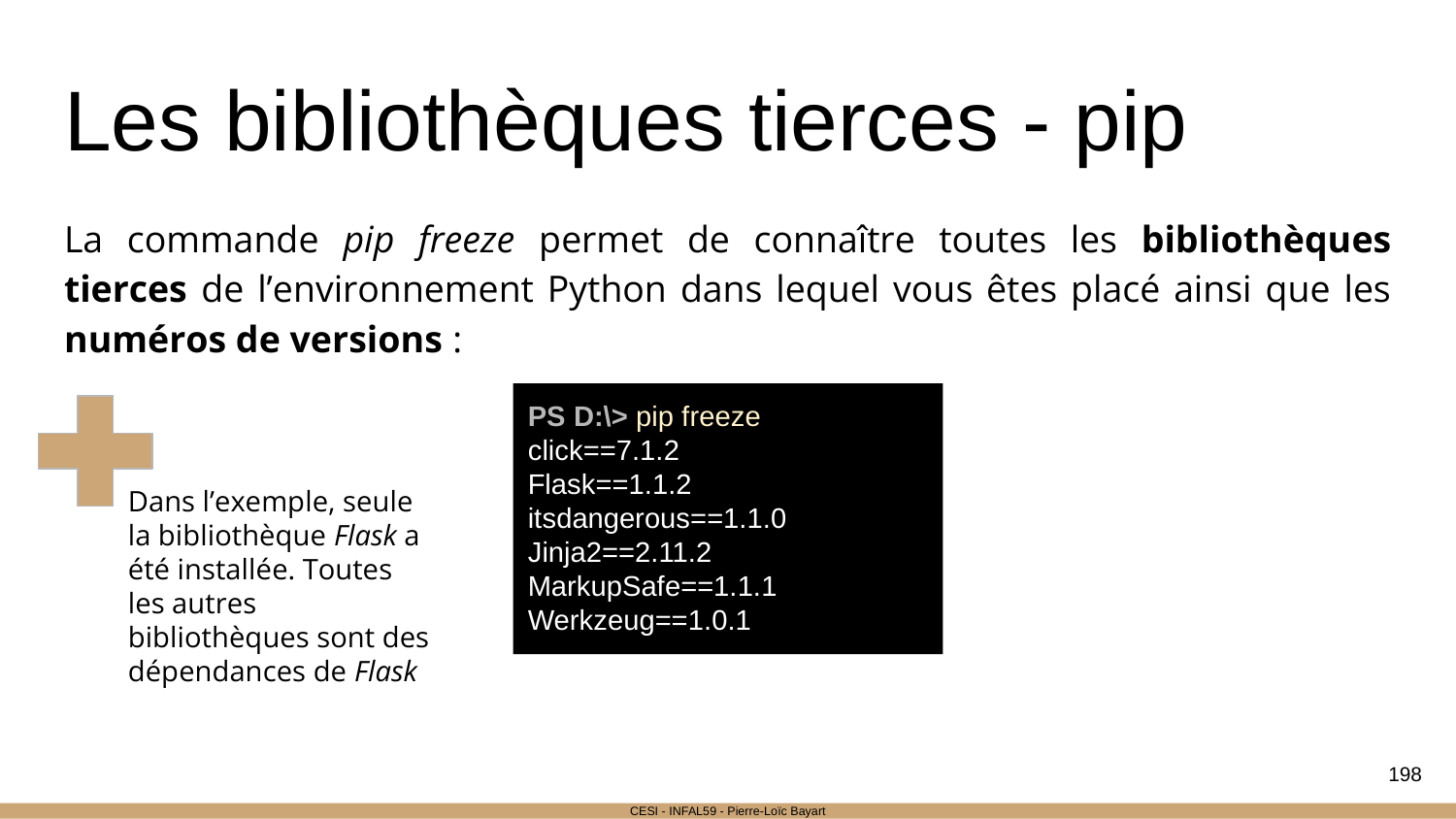

# Les bibliothèques tierces - pip
La commande pip freeze permet de connaître toutes les bibliothèques tierces de l’environnement Python dans lequel vous êtes placé ainsi que les numéros de versions :

PS D:\> pip freeze
click==7.1.2
Flask==1.1.2
itsdangerous==1.1.0
Jinja2==2.11.2
MarkupSafe==1.1.1
Werkzeug==1.0.1
Dans l’exemple, seule la bibliothèque Flask a été installée. Toutes les autres bibliothèques sont des dépendances de Flask
198